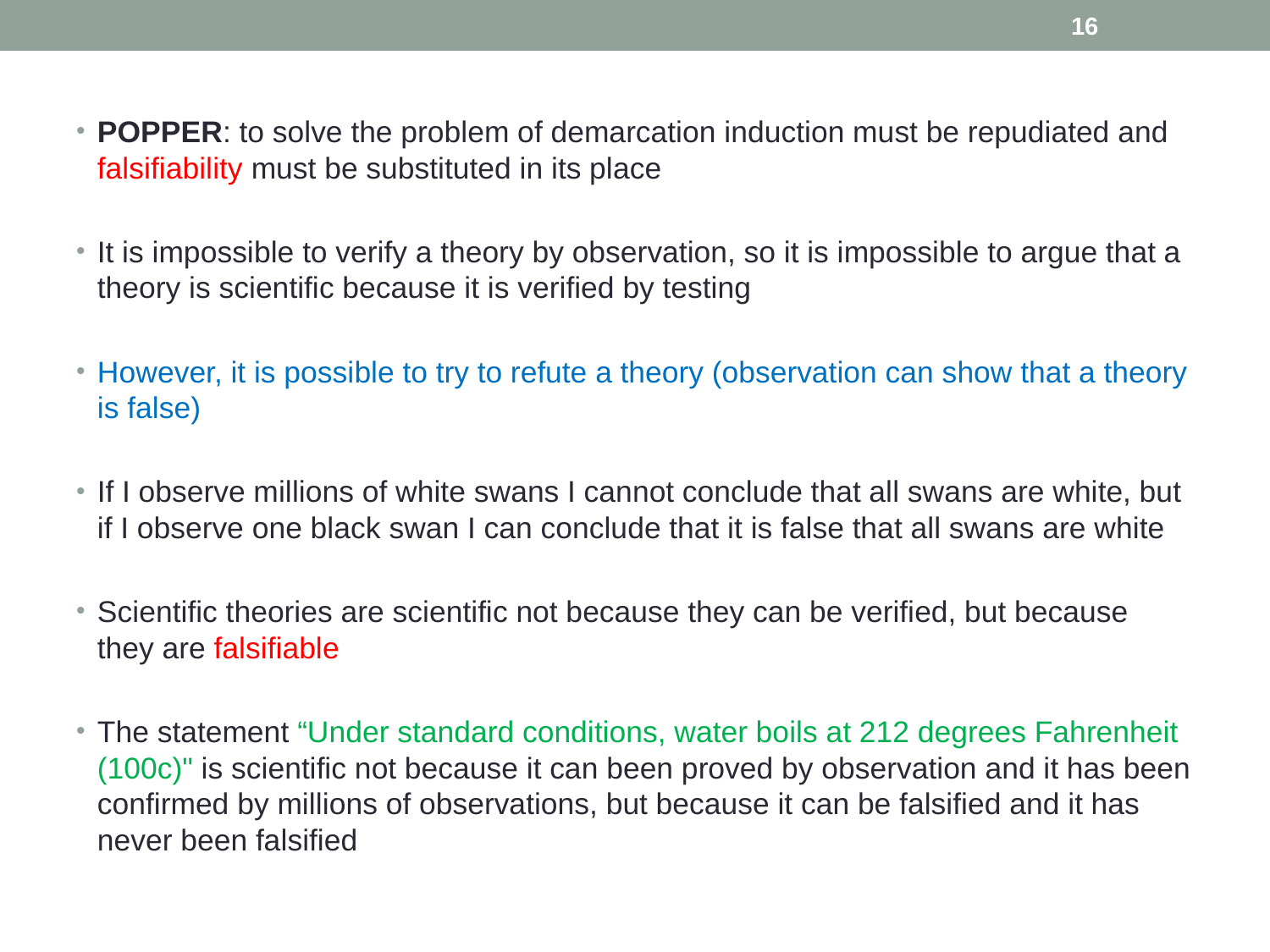

16
#
POPPER: to solve the problem of demarcation induction must be repudiated and falsifiability must be substituted in its place

It is impossible to verify a theory by observation, so it is impossible to argue that a theory is scientific because it is verified by testing

However, it is possible to try to refute a theory (observation can show that a theory is false)

If I observe millions of white swans I cannot conclude that all swans are white, but if I observe one black swan I can conclude that it is false that all swans are white

Scientific theories are scientific not because they can be verified, but because they are falsifiable

The statement “Under standard conditions, water boils at 212 degrees Fahrenheit (100c)" is scientific not because it can been proved by observation and it has been confirmed by millions of observations, but because it can be falsified and it has never been falsified